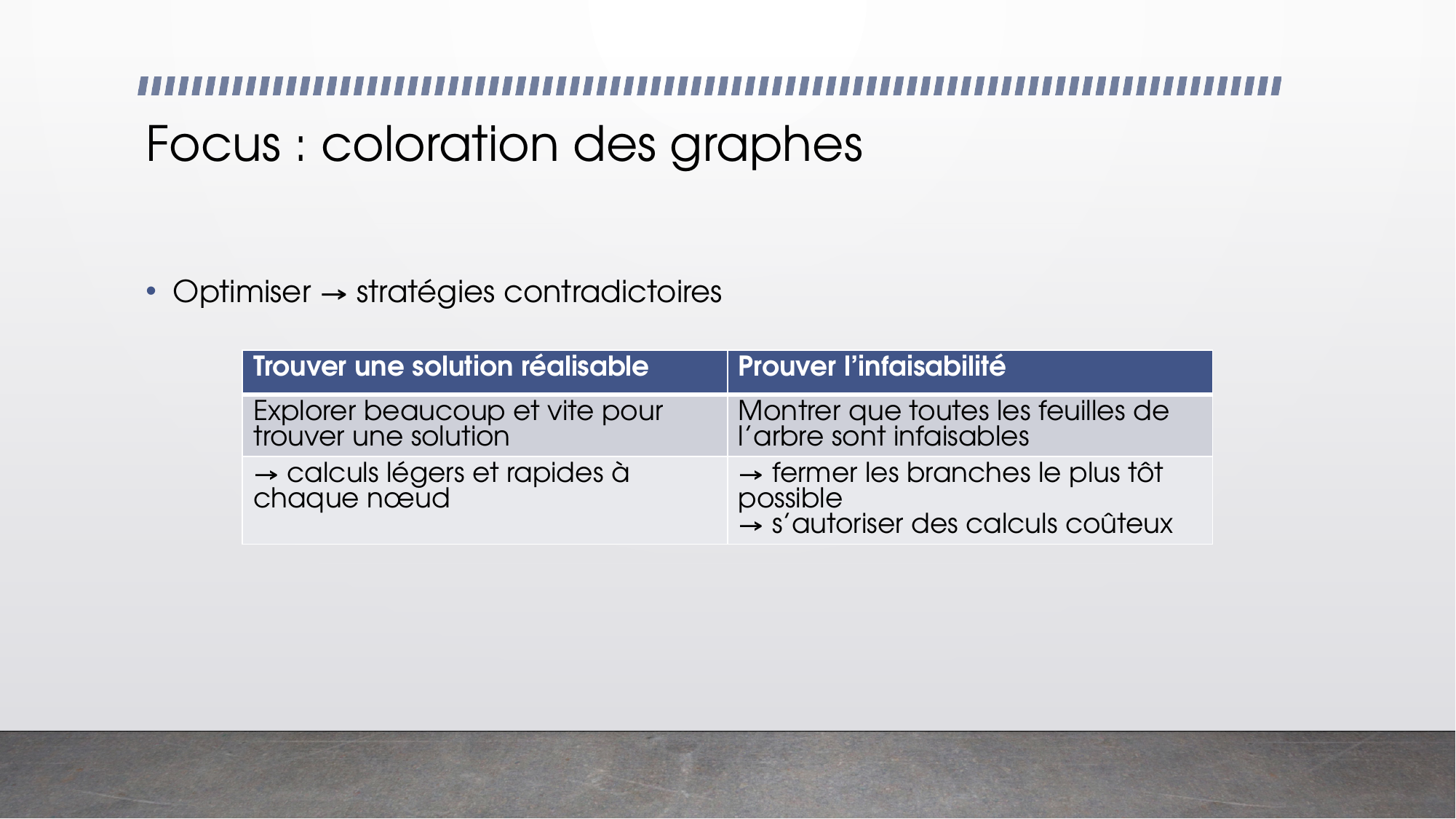

# Focus : coloration des graphes
Optimiser → stratégies contradictoires
| Trouver une solution réalisable | Prouver l’infaisabilité |
| --- | --- |
| Explorer beaucoup et vite pour trouver une solution | Montrer que toutes les feuilles de l’arbre sont infaisables |
| → calculs légers et rapides à chaque nœud | → fermer les branches le plus tôt possible → s’autoriser des calculs coûteux |